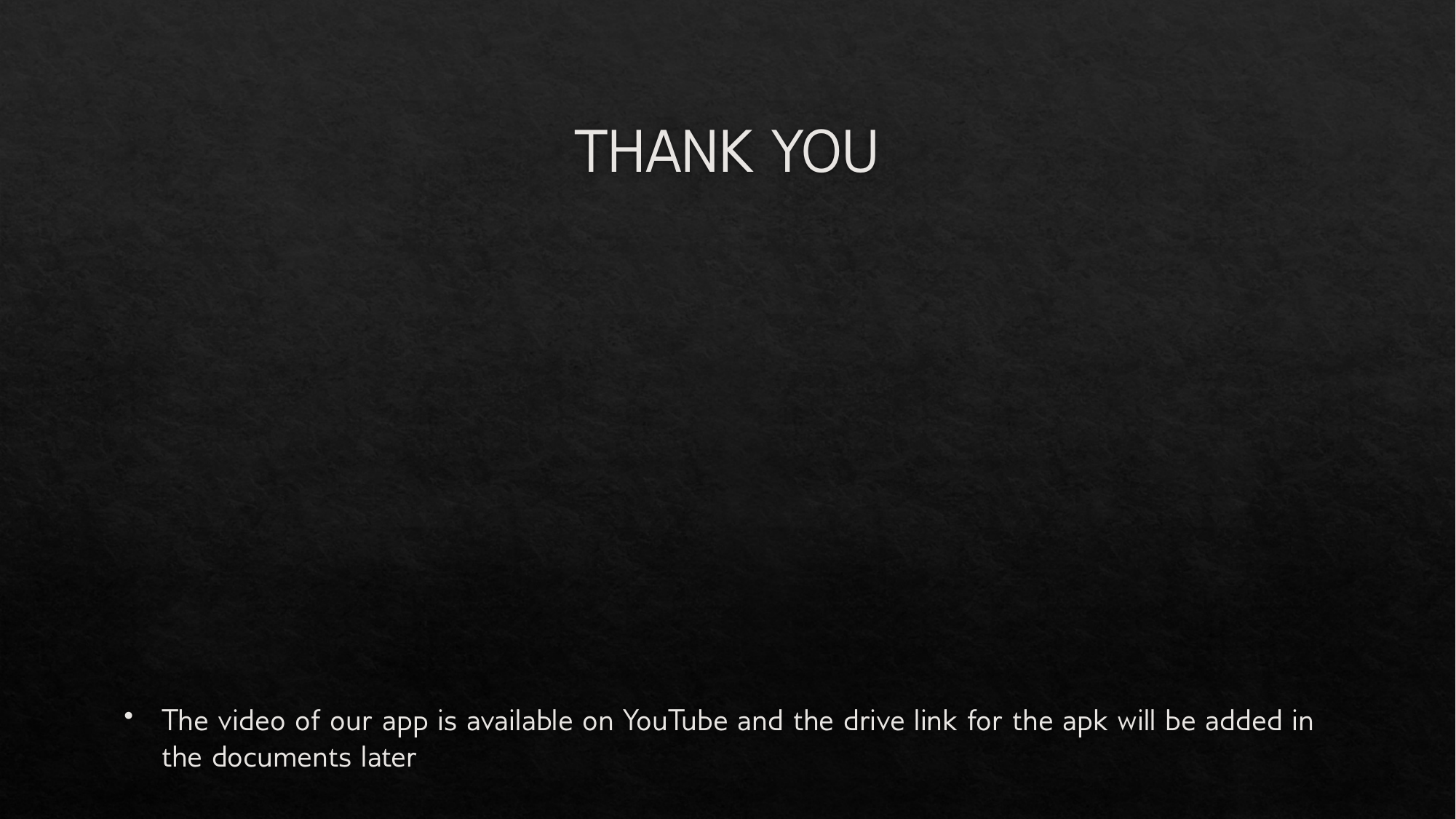

# THANK YOU
The video of our app is available on YouTube and the drive link for the apk will be added in the documents later